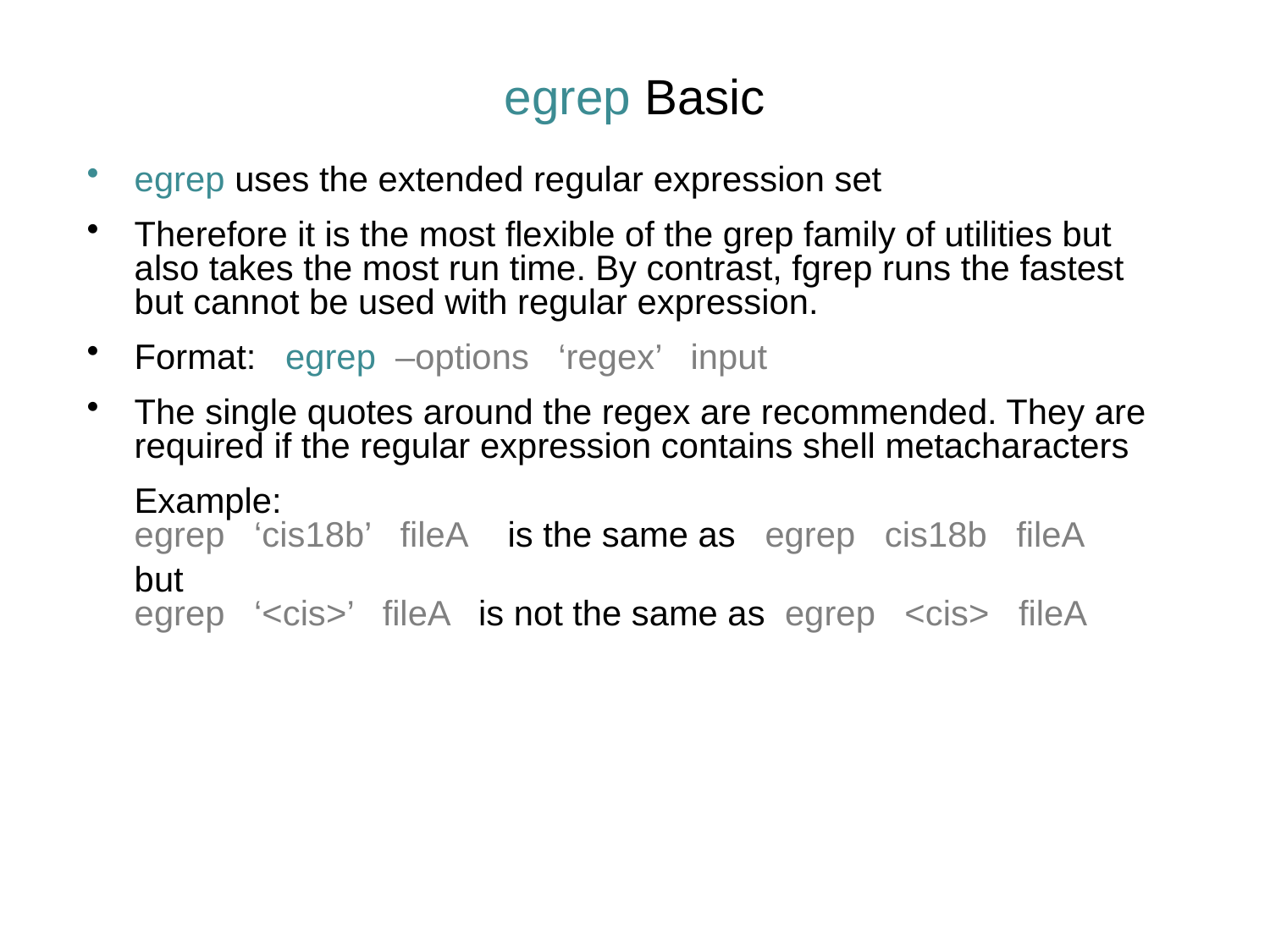

# egrep Basic
egrep uses the extended regular expression set
Therefore it is the most flexible of the grep family of utilities but also takes the most run time. By contrast, fgrep runs the fastest but cannot be used with regular expression.
Format:   egrep  –options   ‘regex’   input
The single quotes around the regex are recommended. They are required if the regular expression contains shell metacharacters
	Example:
	egrep   ‘cis18b’   fileA    is the same as   egrep   cis18b   fileA
	but
	egrep   ‘<cis>’   fileA   is not the same as  egrep   <cis>   fileA